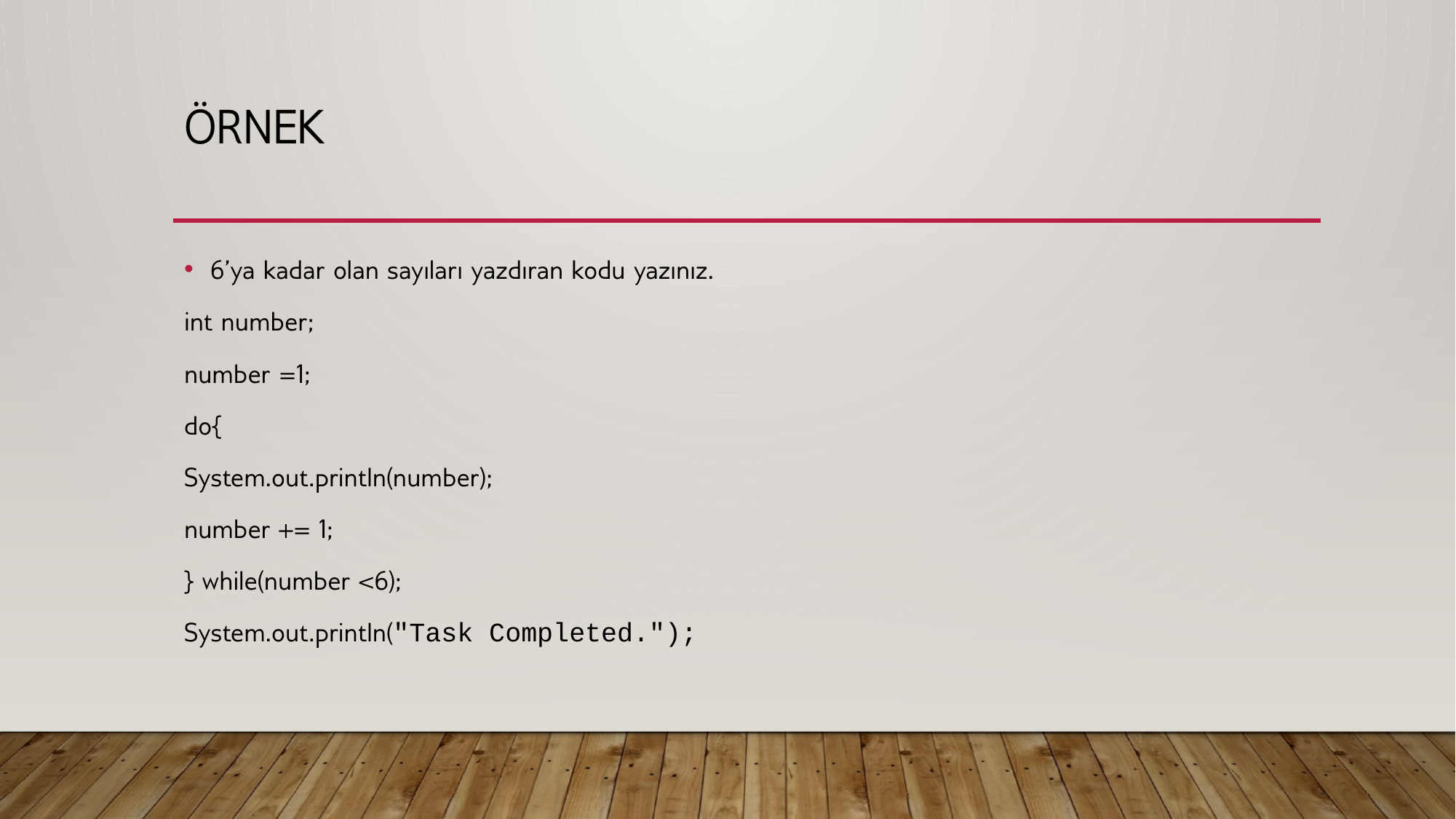

70
# Örnek
6’ya kadar olan sayıları yazdıran kodu yazınız.
int number;
number =1;
do{
System.out.println(number);
number += 1;
} while(number <6);
System.out.println("Task Completed.");